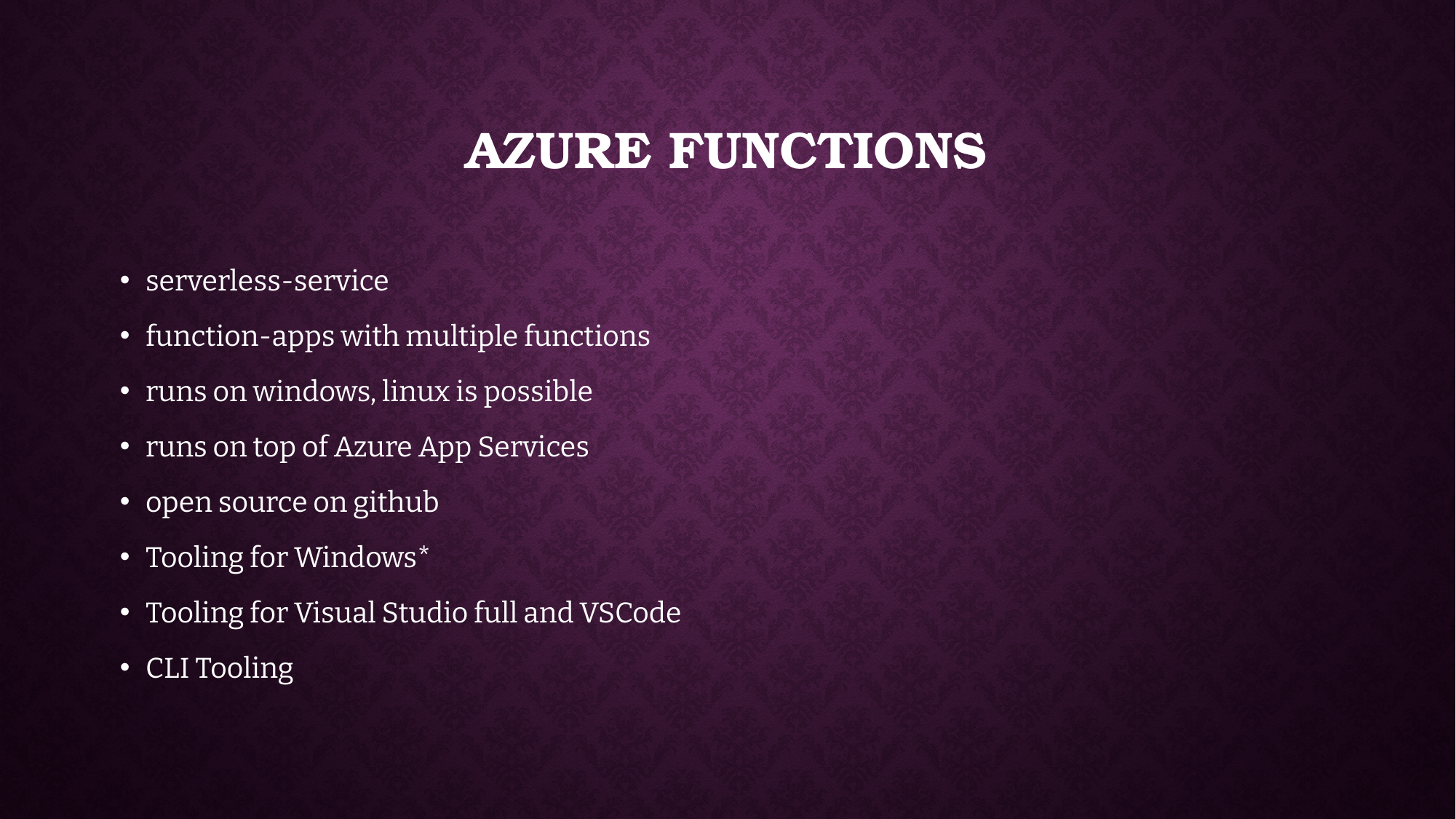

# Azure Functions
serverless-service
function-apps with multiple functions
runs on windows, linux is possible
runs on top of Azure App Services
open source on github
Tooling for Windows*
Tooling for Visual Studio full and VSCode
CLI Tooling